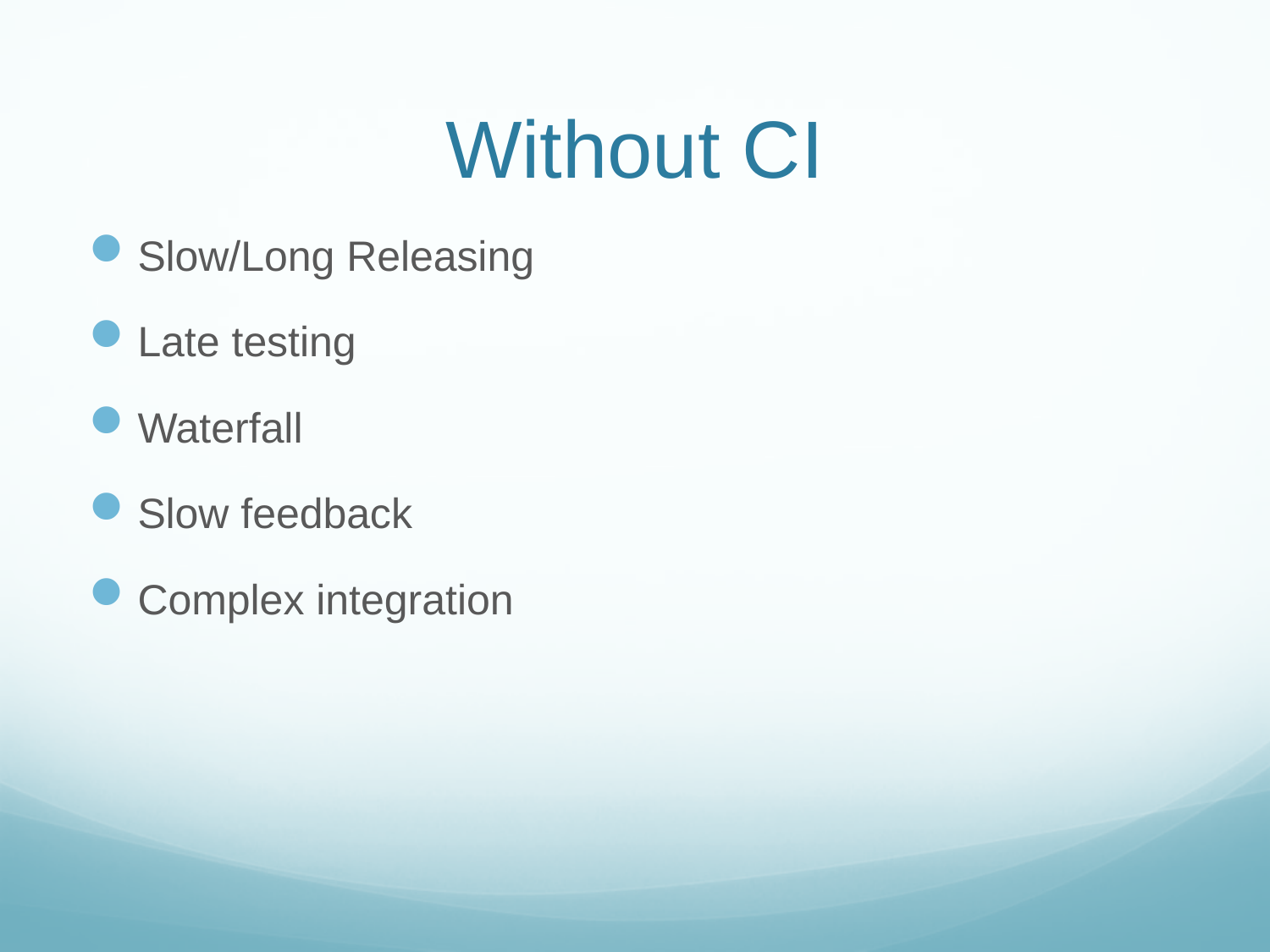

# Without CI
Slow/Long Releasing
Late testing
Waterfall
Slow feedback
Complex integration